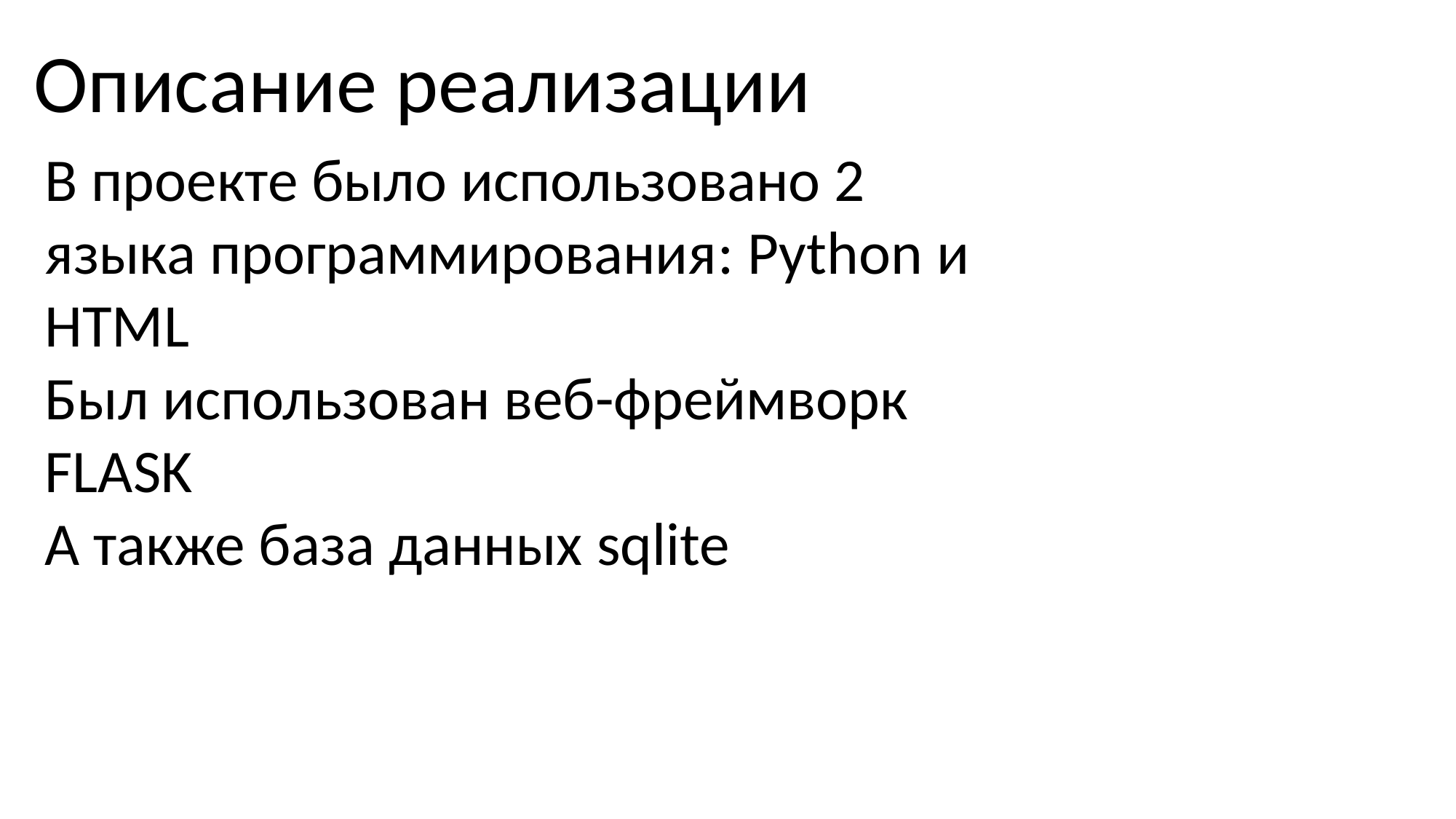

Описание реализации
В проекте было использовано 2 языка программирования: Python и HTML
Был использован веб-фреймворк FLASK
А также база данных sqlite